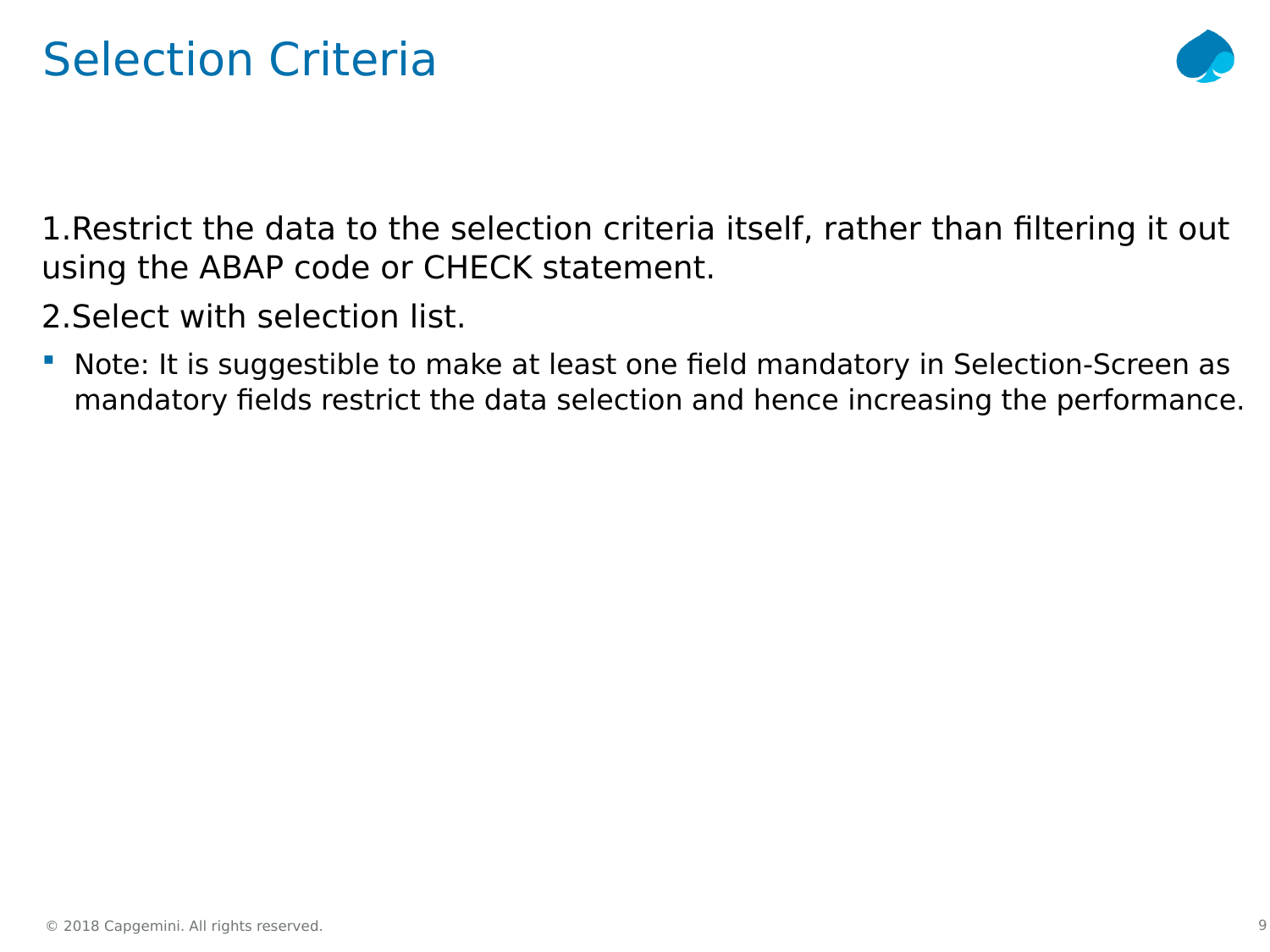

# Selection Criteria
1.Restrict the data to the selection criteria itself, rather than filtering it out using the ABAP code or CHECK statement.
2.Select with selection list.
Note: It is suggestible to make at least one field mandatory in Selection-Screen as mandatory fields restrict the data selection and hence increasing the performance.